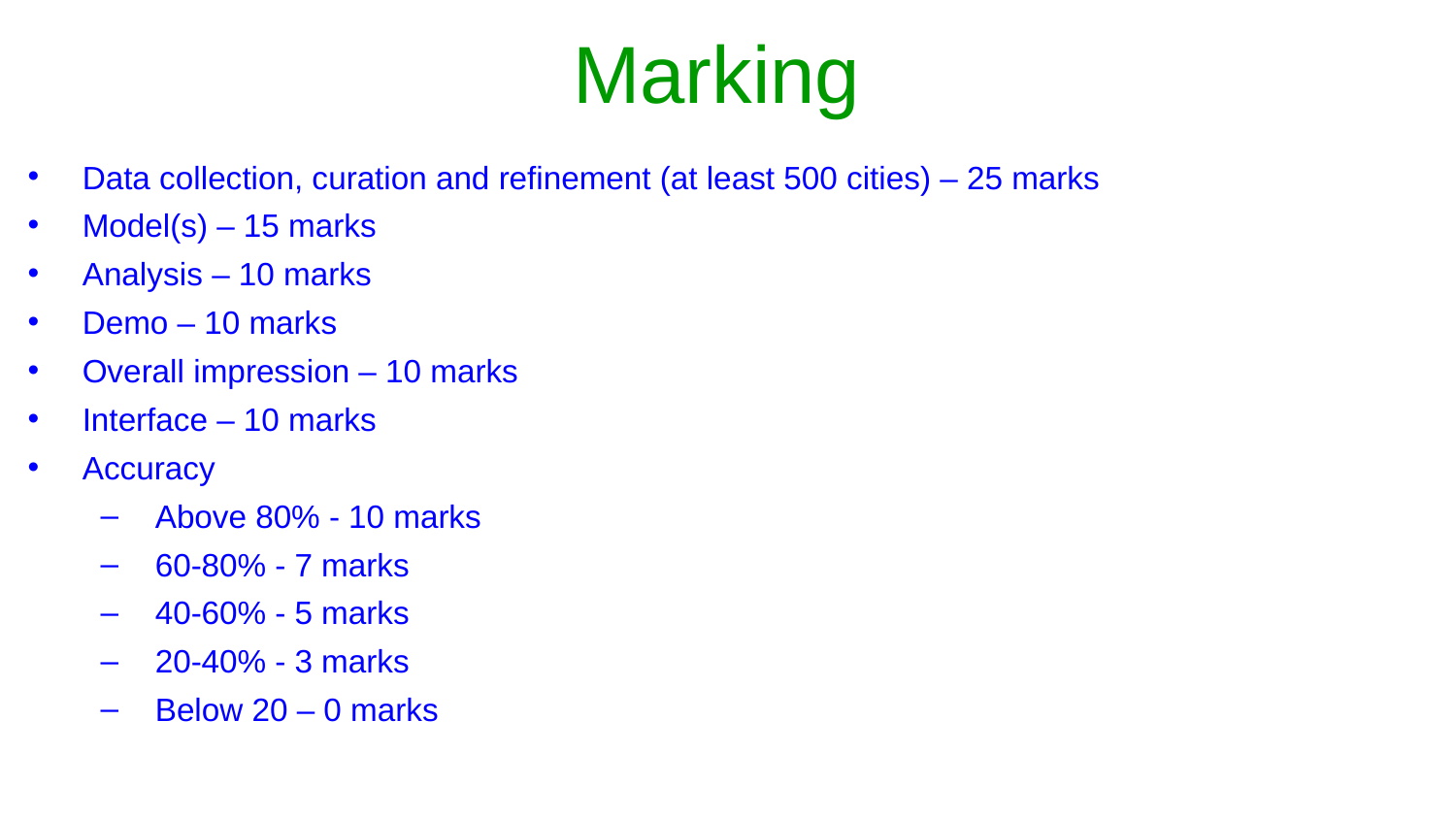

# Marking
Data collection, curation and refinement (at least 500 cities) – 25 marks
Model(s) – 15 marks
Analysis – 10 marks
Demo – 10 marks
Overall impression – 10 marks
Interface – 10 marks
Accuracy
Above 80% - 10 marks
60-80% - 7 marks
40-60% - 5 marks
20-40% - 3 marks
Below 20 – 0 marks